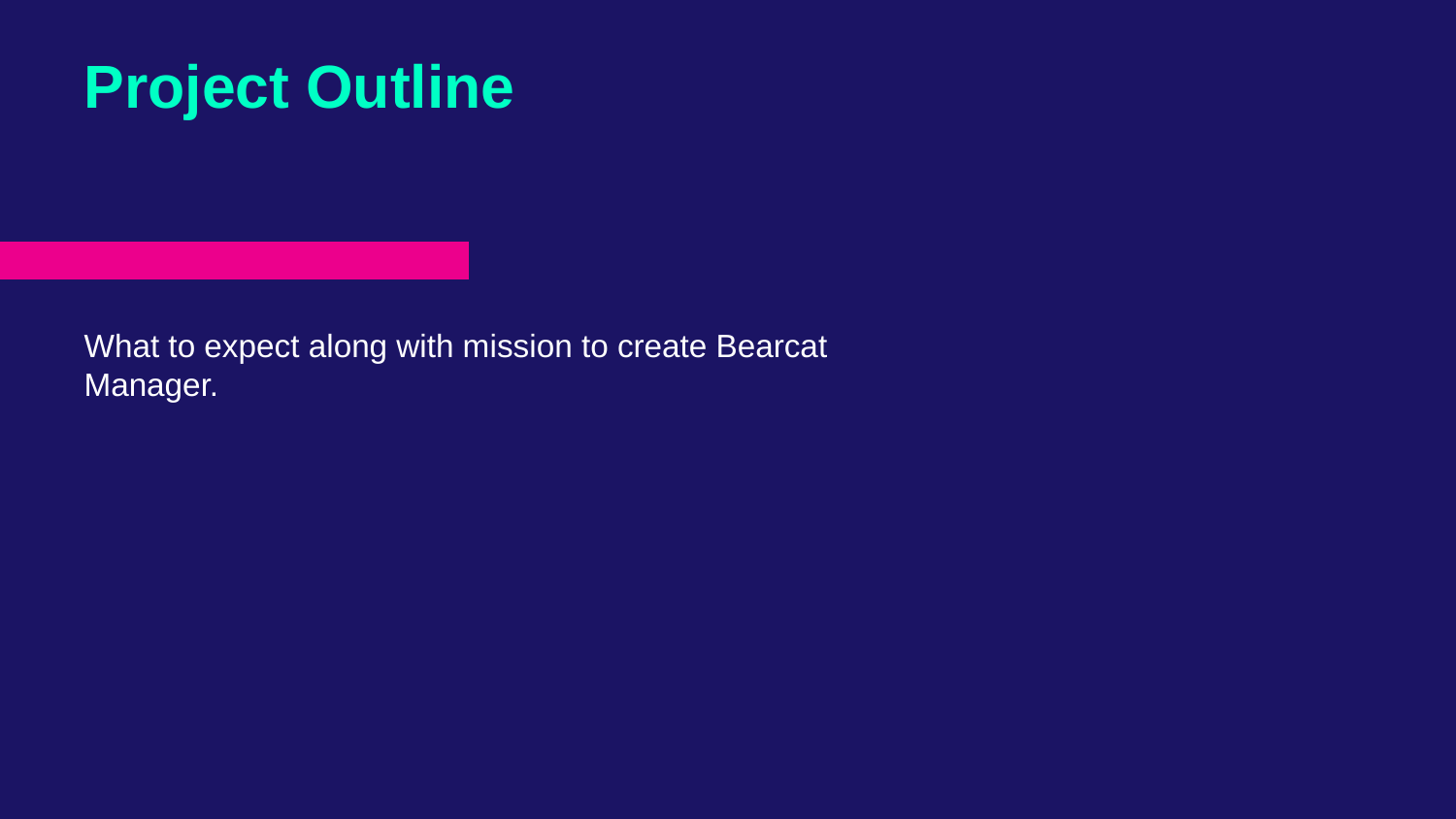

# Project Outline
What to expect along with mission to create Bearcat Manager.